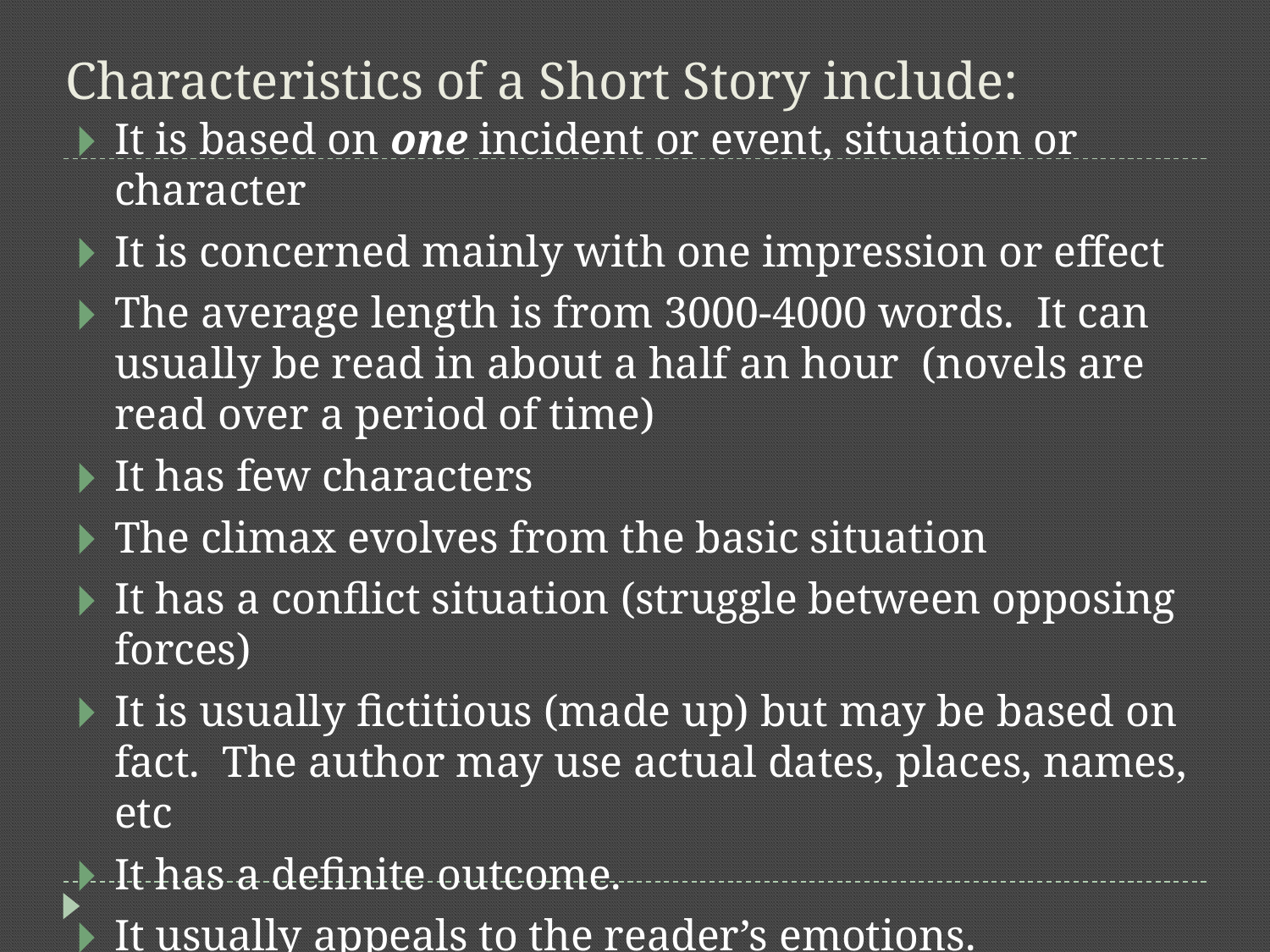

# Characteristics of a Short Story include:
It is based on one incident or event, situation or character
It is concerned mainly with one impression or effect
The average length is from 3000-4000 words.  It can usually be read in about a half an hour  (novels are read over a period of time)
It has few characters
The climax evolves from the basic situation
It has a conflict situation (struggle between opposing forces)
It is usually fictitious (made up) but may be based on fact.  The author may use actual dates, places, names, etc
It has a definite outcome.
It usually appeals to the reader’s emotions.